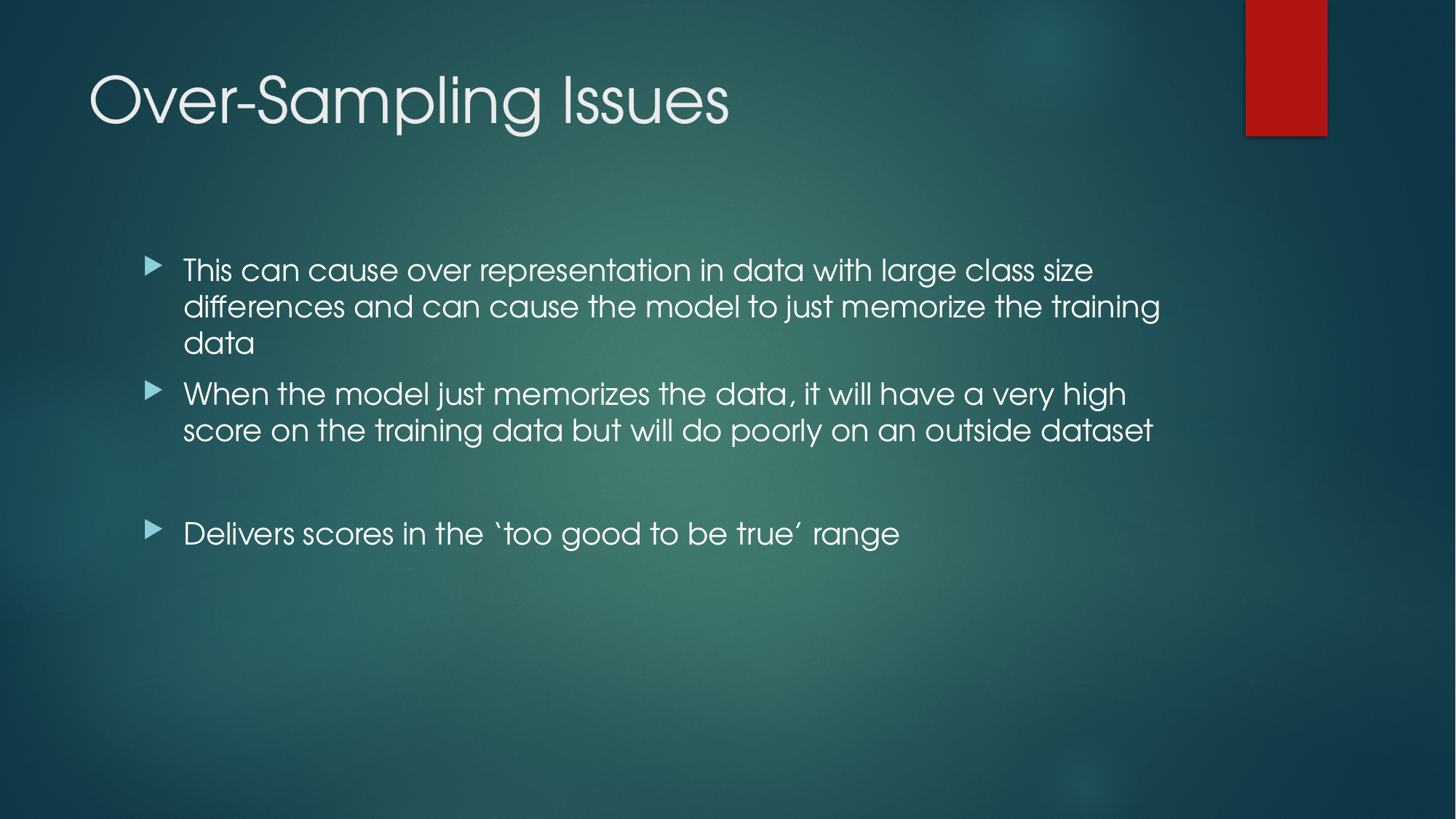

# Over-Sampling Issues
This can cause over representation in data with large class size differences and can cause the model to just memorize the training data
When the model just memorizes the data, it will have a very high score on the training data but will do poorly on an outside dataset

Delivers scores in the ‘too good to be true’ range